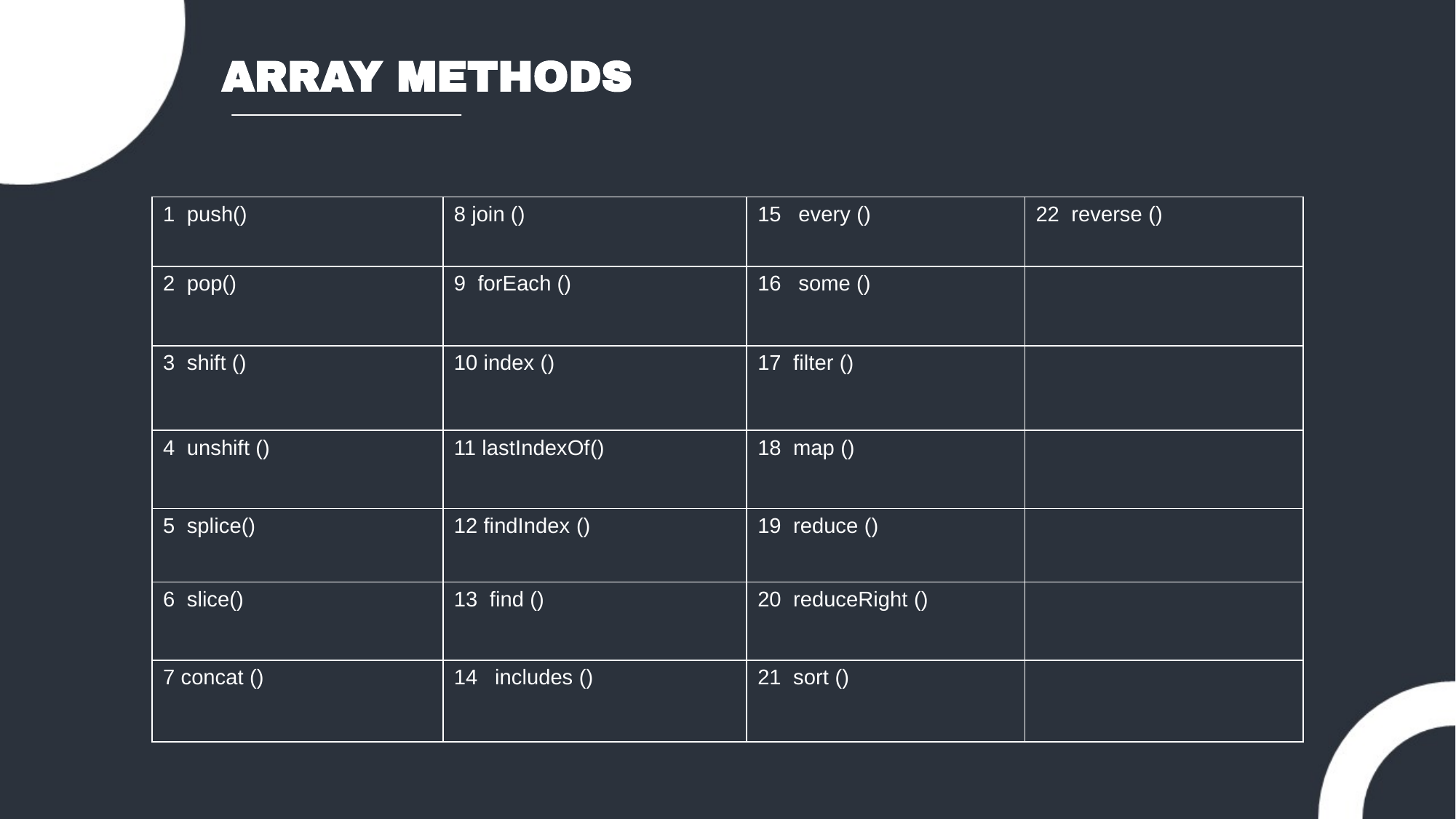

ARRAY METHODS
| 1 push() | 8 join () | every () | 22 reverse () |
| --- | --- | --- | --- |
| 2 pop() | 9 forEach () | some () |  |
| 3 shift () | 10 index () | 17 filter () |  |
| 4 unshift () | 11 lastIndexOf() | 18 map () |  |
| 5 splice() | 12 findIndex () | 19 reduce () |  |
| 6 slice() | 13 find () | 20 reduceRight () |  |
| 7 concat () | includes () | 21 sort () |  |